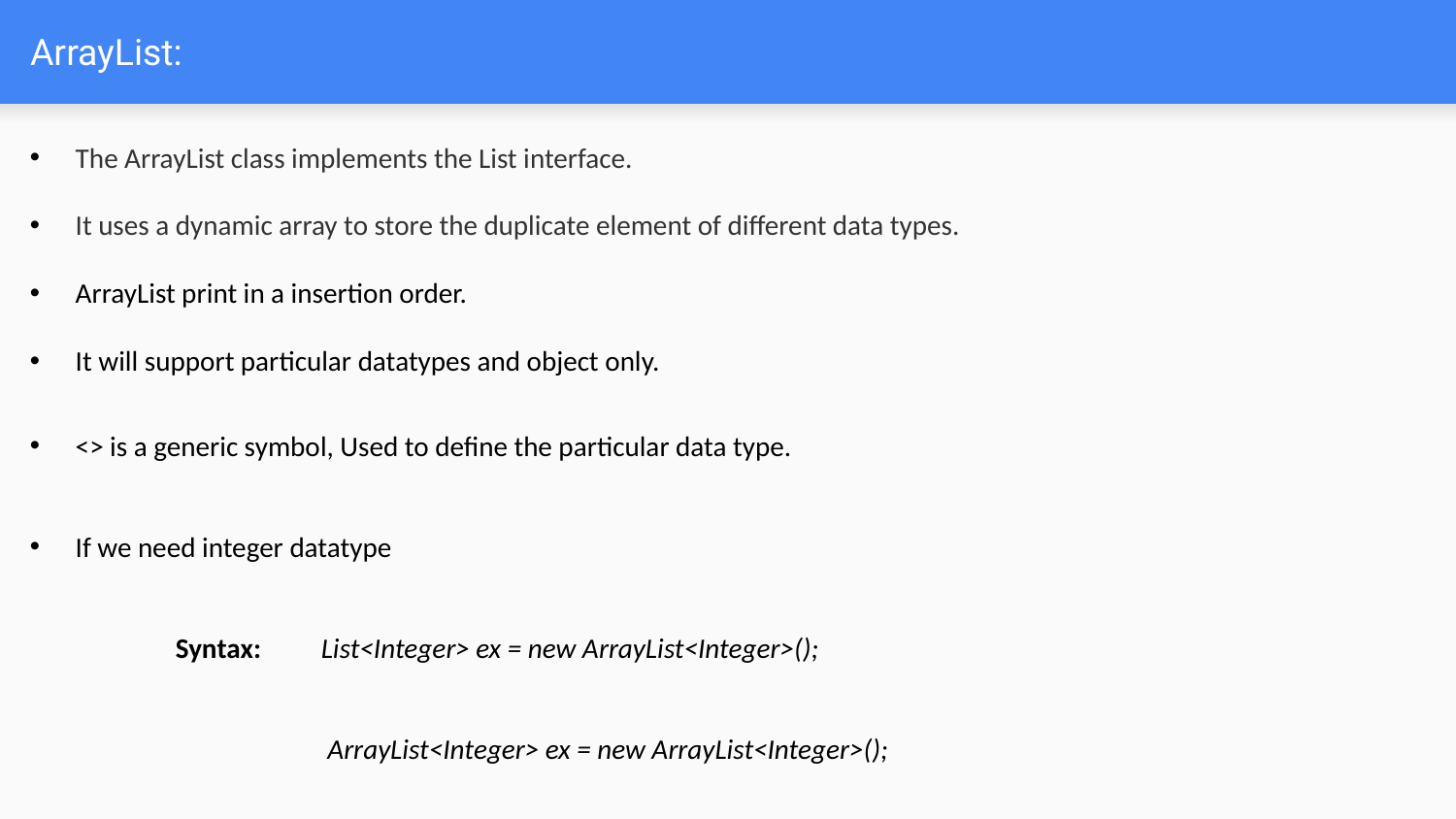

# ArrayList:
The ArrayList class implements the List interface.
It uses a dynamic array to store the duplicate element of different data types.
ArrayList print in a insertion order.
It will support particular datatypes and object only.
<> is a generic symbol, Used to define the particular data type.
If we need integer datatype
	Syntax: 	List<Integer> ex = new ArrayList<Integer>();
		 ArrayList<Integer> ex = new ArrayList<Integer>();